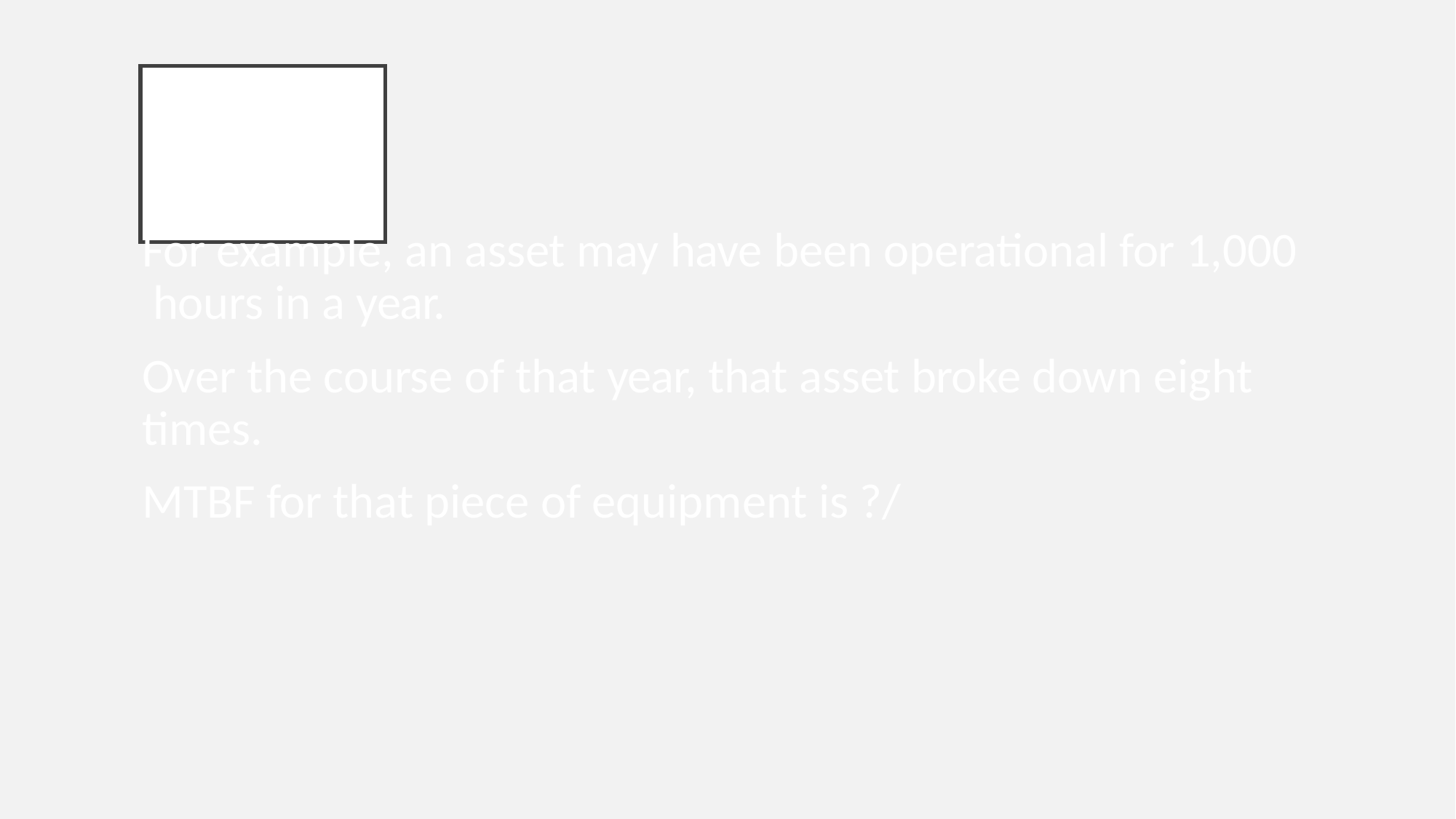

# Example
For example, an asset may have been operational for 1,000  hours in a year.
Over the course of that year, that asset broke down eight  times.
MTBF for that piece of equipment is ?/